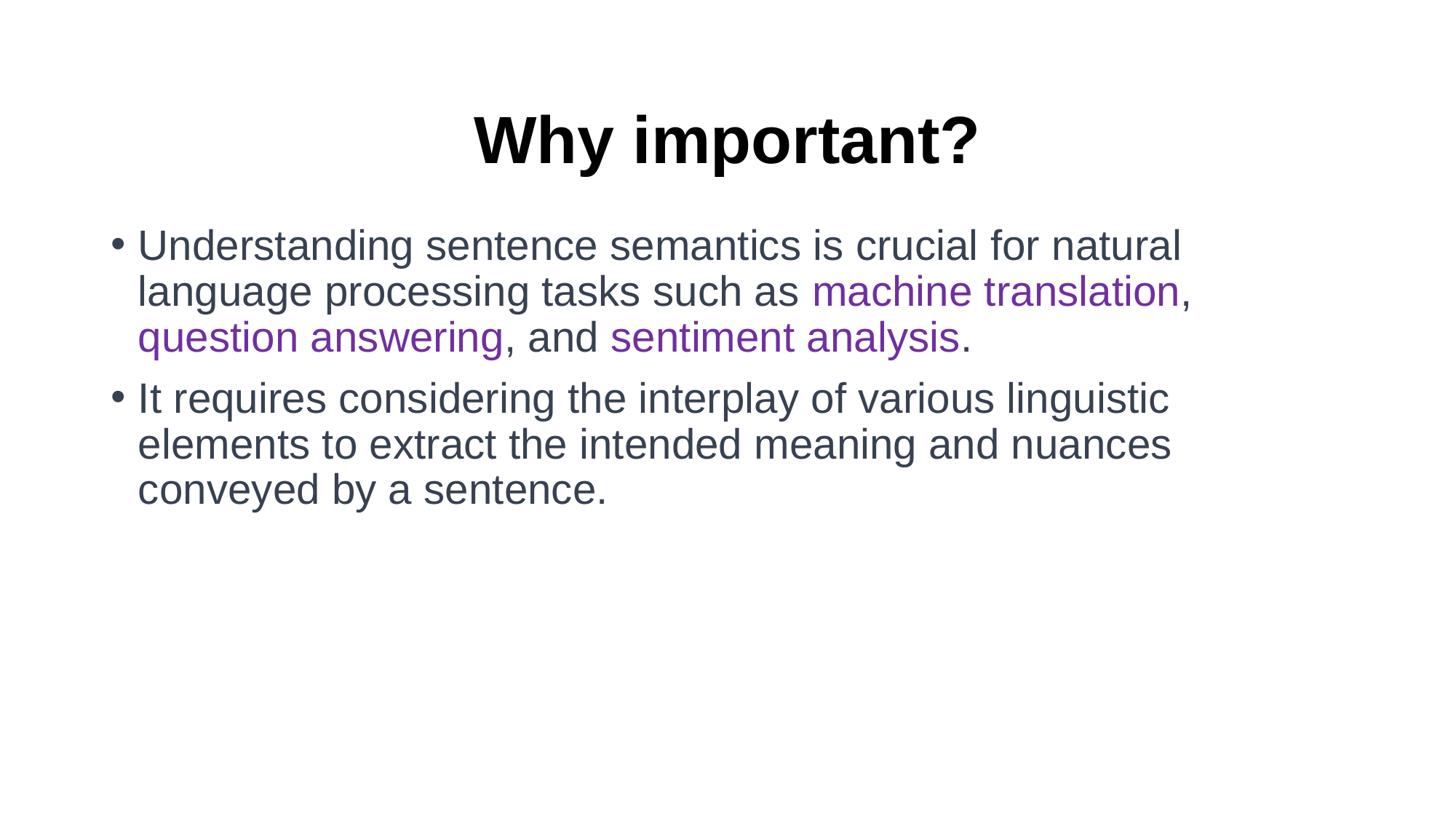

# Why important?
Understanding sentence semantics is crucial for natural language processing tasks such as machine translation, question answering, and sentiment analysis.
It requires considering the interplay of various linguistic elements to extract the intended meaning and nuances conveyed by a sentence.